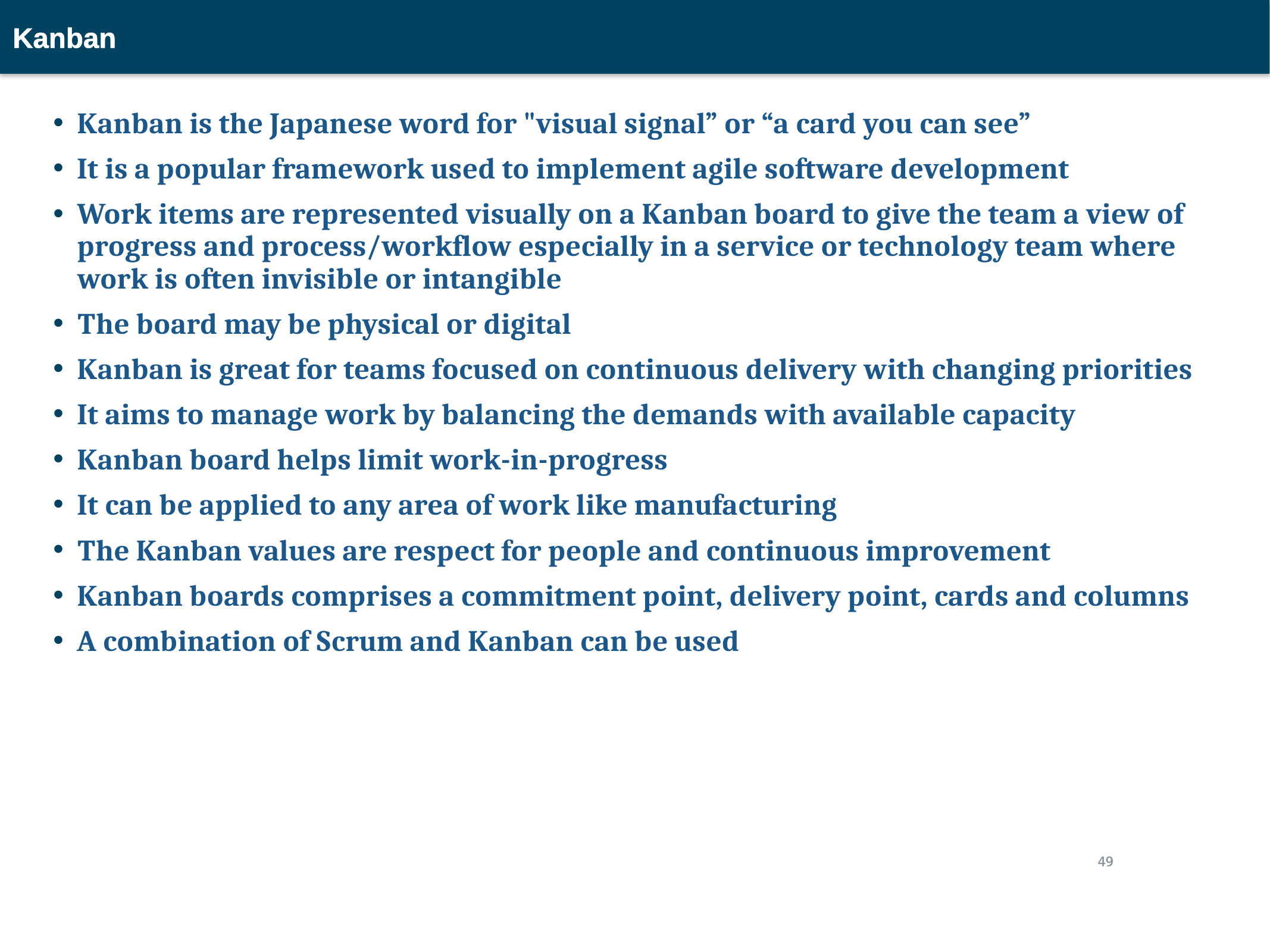

Kanban
Kanban is the Japanese word for "visual signal” or “a card you can see”
It is a popular framework used to implement agile software development
Work items are represented visually on a Kanban board to give the team a view of progress and process/workflow especially in a service or technology team where work is often invisible or intangible
The board may be physical or digital
Kanban is great for teams focused on continuous delivery with changing priorities
It aims to manage work by balancing the demands with available capacity
Kanban board helps limit work-in-progress
It can be applied to any area of work like manufacturing
The Kanban values are respect for people and continuous improvement
Kanban boards comprises a commitment point, delivery point, cards and columns
A combination of Scrum and Kanban can be used

49